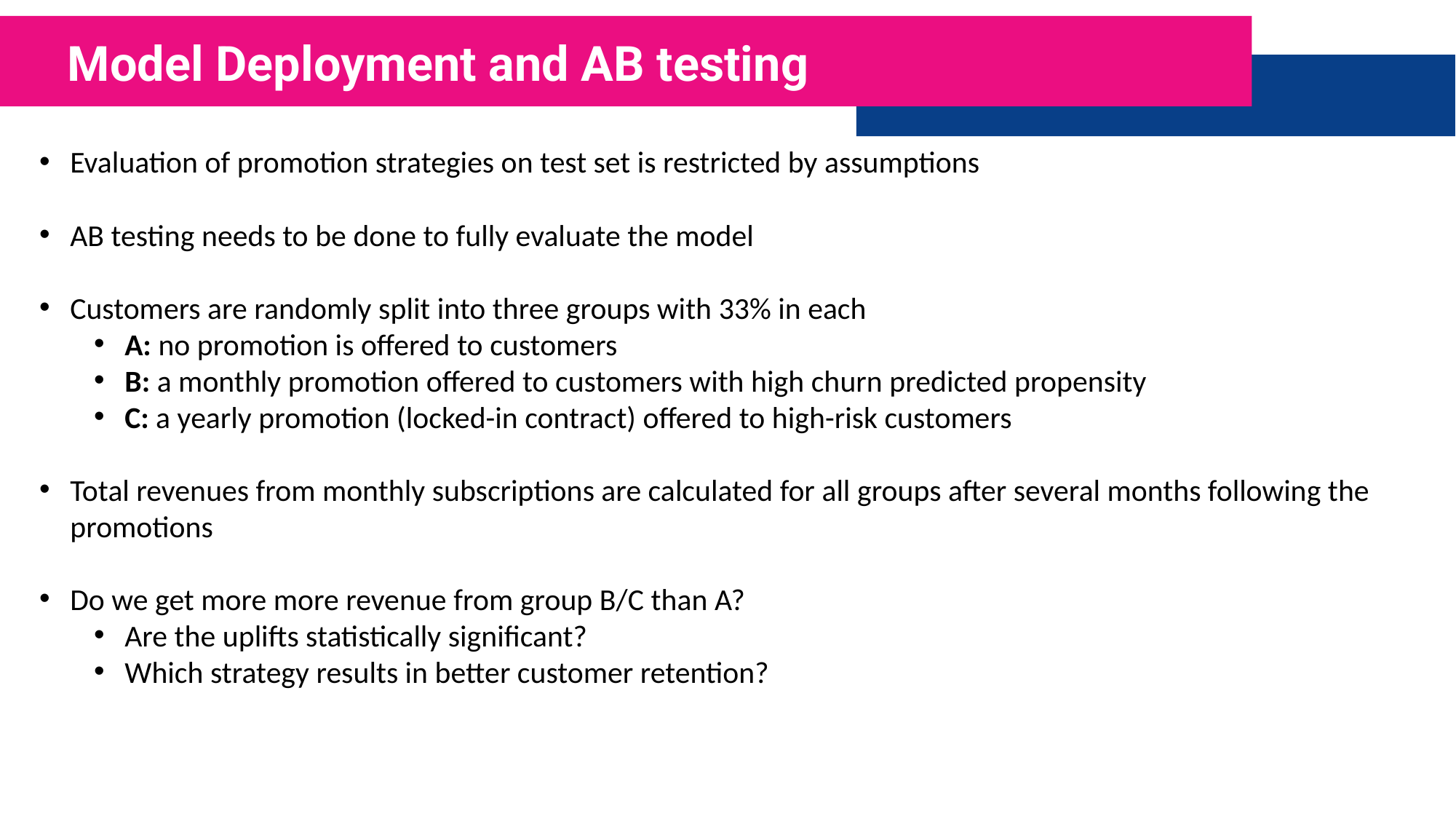

Model Deployment and AB testing

Evaluation of promotion strategies on test set is restricted by assumptions

AB testing needs to be done to fully evaluate the model

Customers are randomly split into three groups with 33% in each
A: no promotion is offered to customers
B: a monthly promotion offered to customers with high churn predicted propensity
C: a yearly promotion (locked-in contract) offered to high-risk customers

Total revenues from monthly subscriptions are calculated for all groups after several months following the promotions

Do we get more more revenue from group B/C than A?
Are the uplifts statistically significant?
Which strategy results in better customer retention?